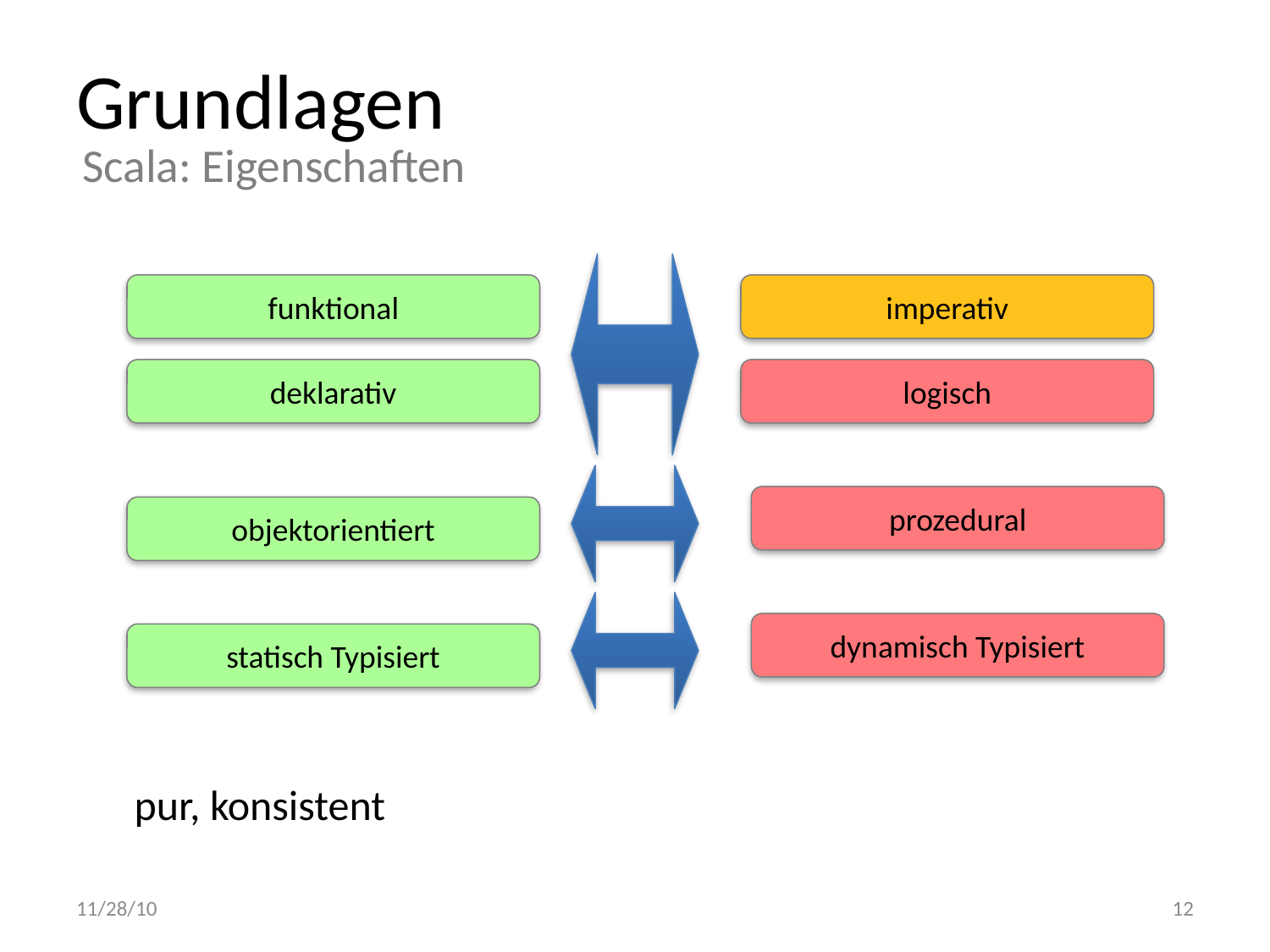

# Grundlagen
Scala: Eigenschaften

funktional
imperativ
deklarativ
logisch

prozedural
objektorientiert

dynamisch Typisiert
statisch Typisiert
pur, konsistent
11/28/10

12